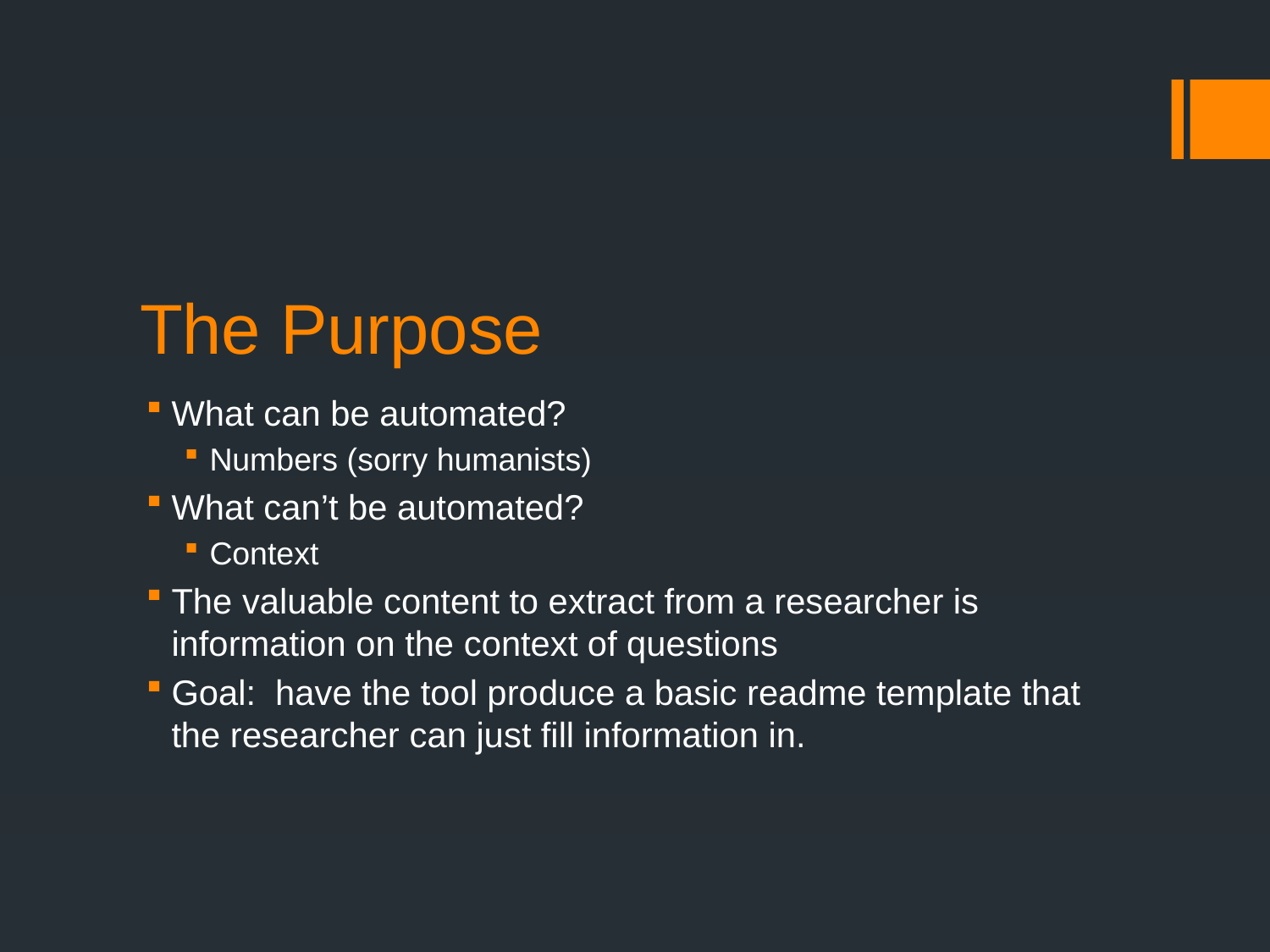

# The Purpose
What can be automated?
Numbers (sorry humanists)
What can’t be automated?
Context
The valuable content to extract from a researcher is information on the context of questions
Goal:  have the tool produce a basic readme template that the researcher can just fill information in.